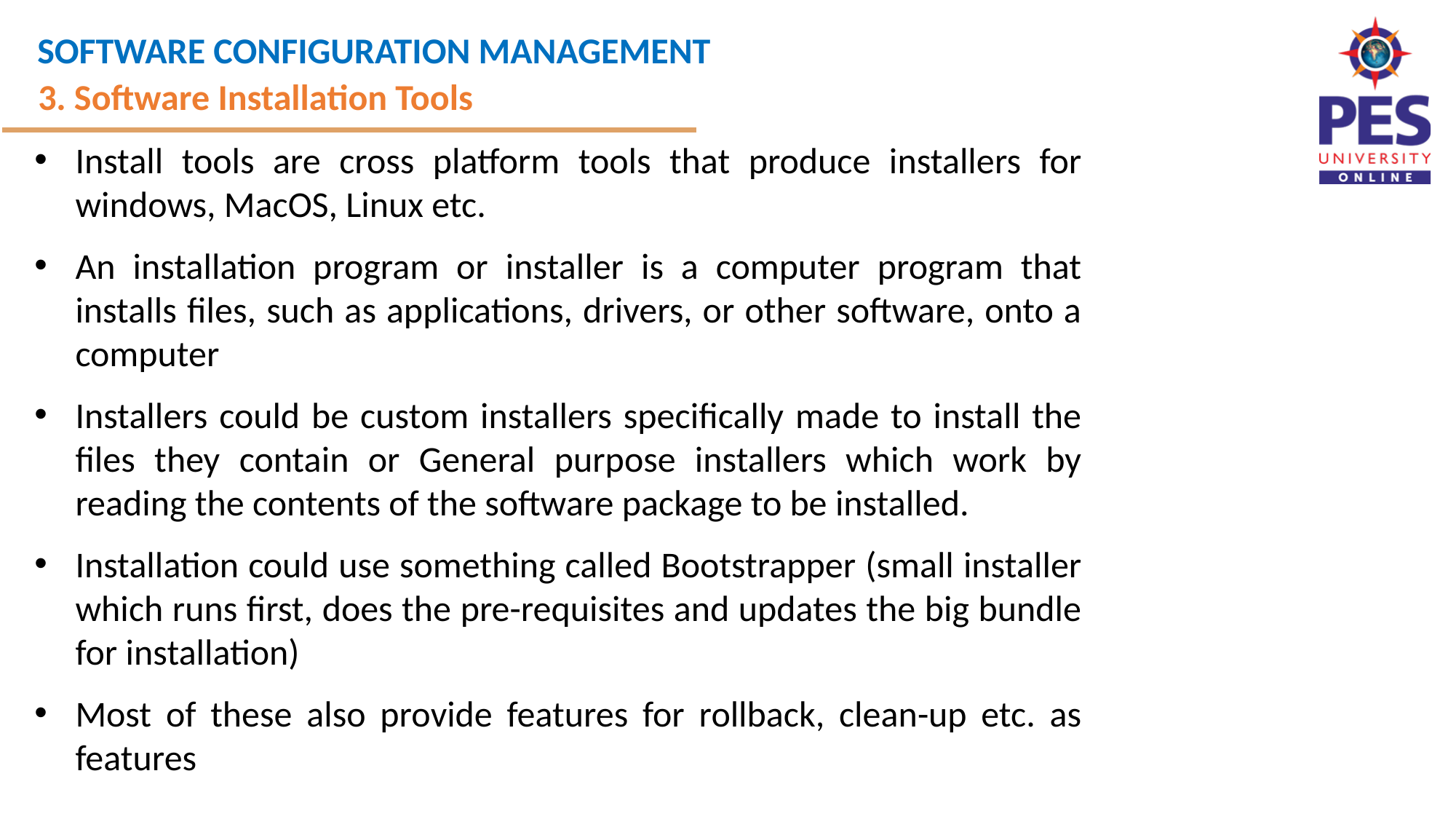

3. Software Installation Tools
Install tools are cross platform tools that produce installers for windows, MacOS, Linux etc.
An installation program or installer is a computer program that installs files, such as applications, drivers, or other software, onto a computer
Installers could be custom installers specifically made to install the files they contain or General purpose installers which work by reading the contents of the software package to be installed.
Installation could use something called Bootstrapper (small installer which runs first, does the pre-requisites and updates the big bundle for installation)
Most of these also provide features for rollback, clean-up etc. as features